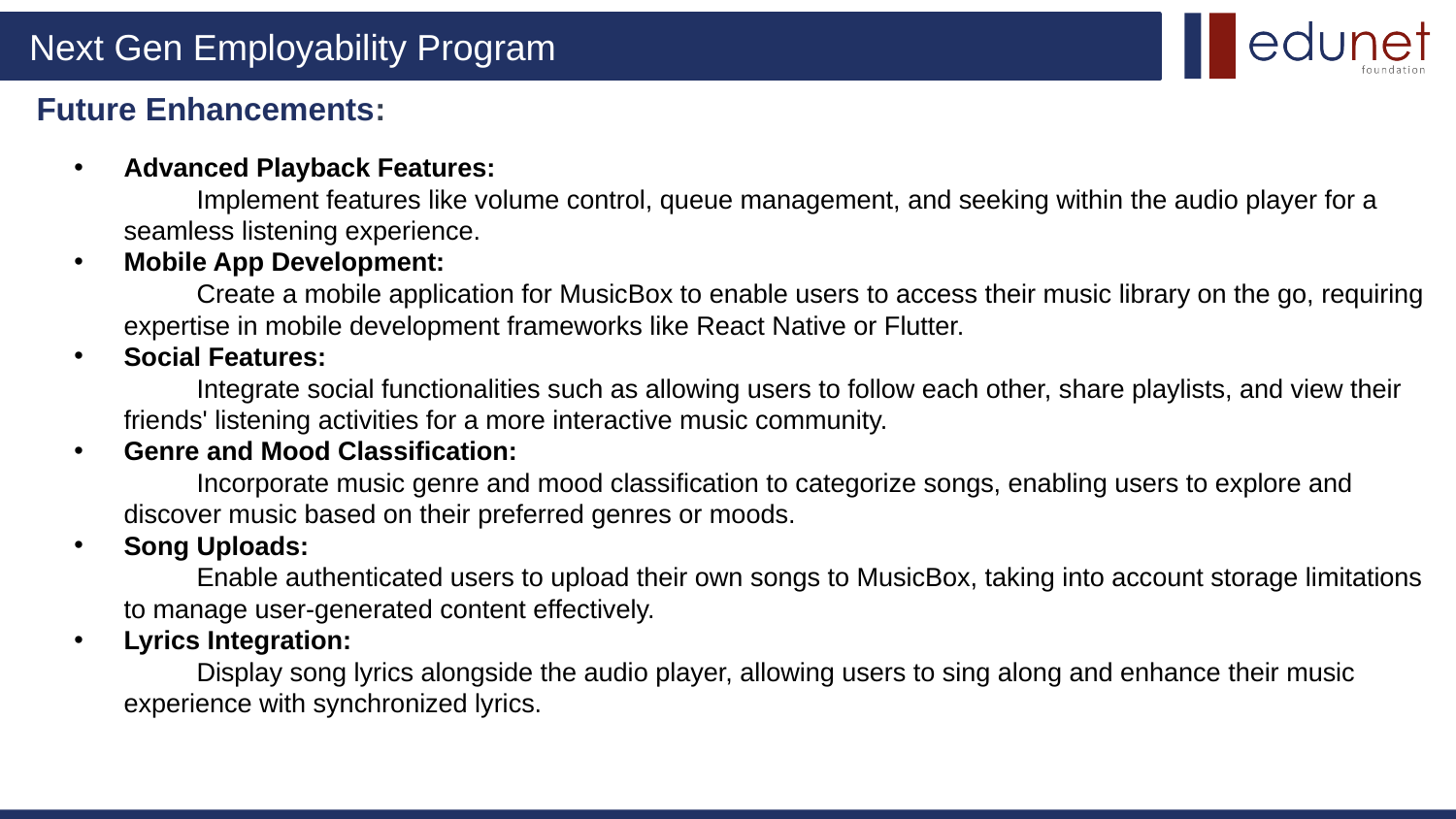

# Future Enhancements:
Advanced Playback Features:
Implement features like volume control, queue management, and seeking within the audio player for a seamless listening experience.
Mobile App Development:
Create a mobile application for MusicBox to enable users to access their music library on the go, requiring expertise in mobile development frameworks like React Native or Flutter.
Social Features:
Integrate social functionalities such as allowing users to follow each other, share playlists, and view their friends' listening activities for a more interactive music community.
Genre and Mood Classification:
Incorporate music genre and mood classification to categorize songs, enabling users to explore and discover music based on their preferred genres or moods.
Song Uploads:
Enable authenticated users to upload their own songs to MusicBox, taking into account storage limitations to manage user-generated content effectively.
Lyrics Integration:
Display song lyrics alongside the audio player, allowing users to sing along and enhance their music experience with synchronized lyrics.